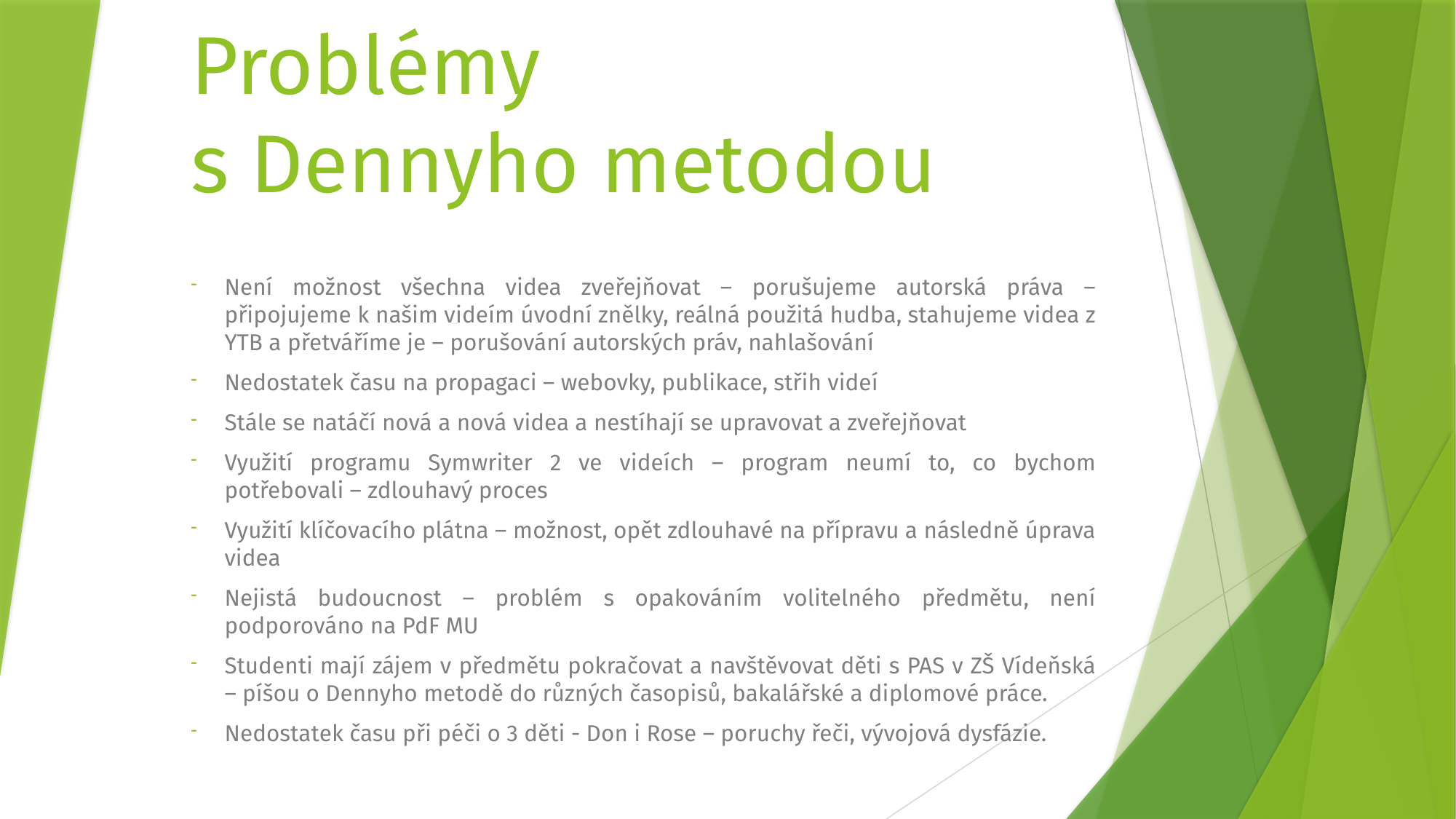

# Problémy s Dennyho metodou
Není možnost všechna videa zveřejňovat – porušujeme autorská práva – připojujeme k našim videím úvodní znělky, reálná použitá hudba, stahujeme videa z YTB a přetváříme je – porušování autorských práv, nahlašování
Nedostatek času na propagaci – webovky, publikace, střih videí
Stále se natáčí nová a nová videa a nestíhají se upravovat a zveřejňovat
Využití programu Symwriter 2 ve videích – program neumí to, co bychom potřebovali – zdlouhavý proces
Využití klíčovacího plátna – možnost, opět zdlouhavé na přípravu a následně úprava videa
Nejistá budoucnost – problém s opakováním volitelného předmětu, není podporováno na PdF MU
Studenti mají zájem v předmětu pokračovat a navštěvovat děti s PAS v ZŠ Vídeňská – píšou o Dennyho metodě do různých časopisů, bakalářské a diplomové práce.
Nedostatek času při péči o 3 děti - Don i Rose – poruchy řeči, vývojová dysfázie.